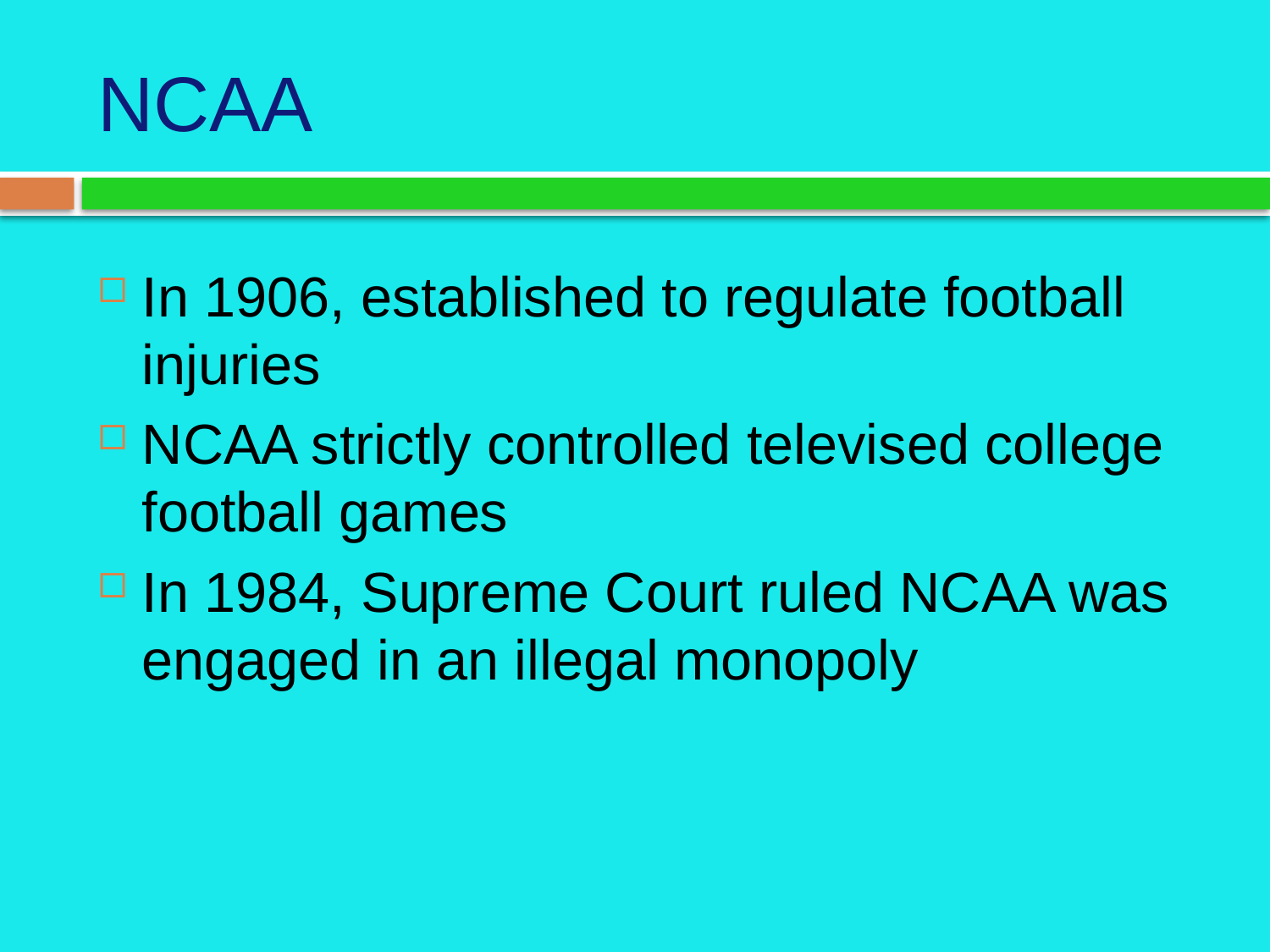

# NCAA
In 1906, established to regulate football injuries
NCAA strictly controlled televised college football games
In 1984, Supreme Court ruled NCAA was engaged in an illegal monopoly